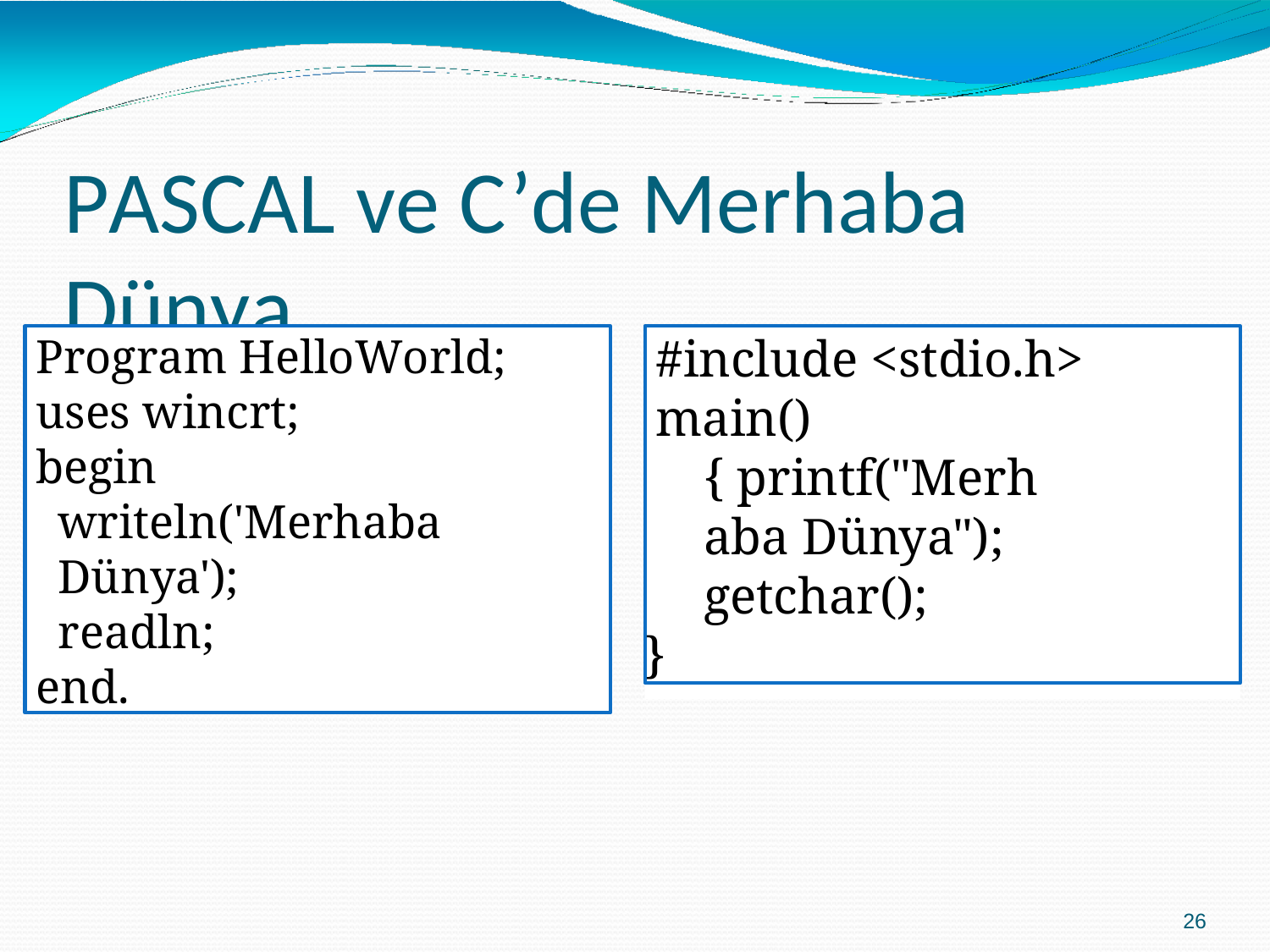

# PASCAL ve C’de Merhaba Dünya

Program HelloWorld;
uses wincrt;
begin
writeln('Merhaba Dünya');
readln;
end.

#include <stdio.h>
main() { printf("Merhaba Dünya"); getchar();
}
26